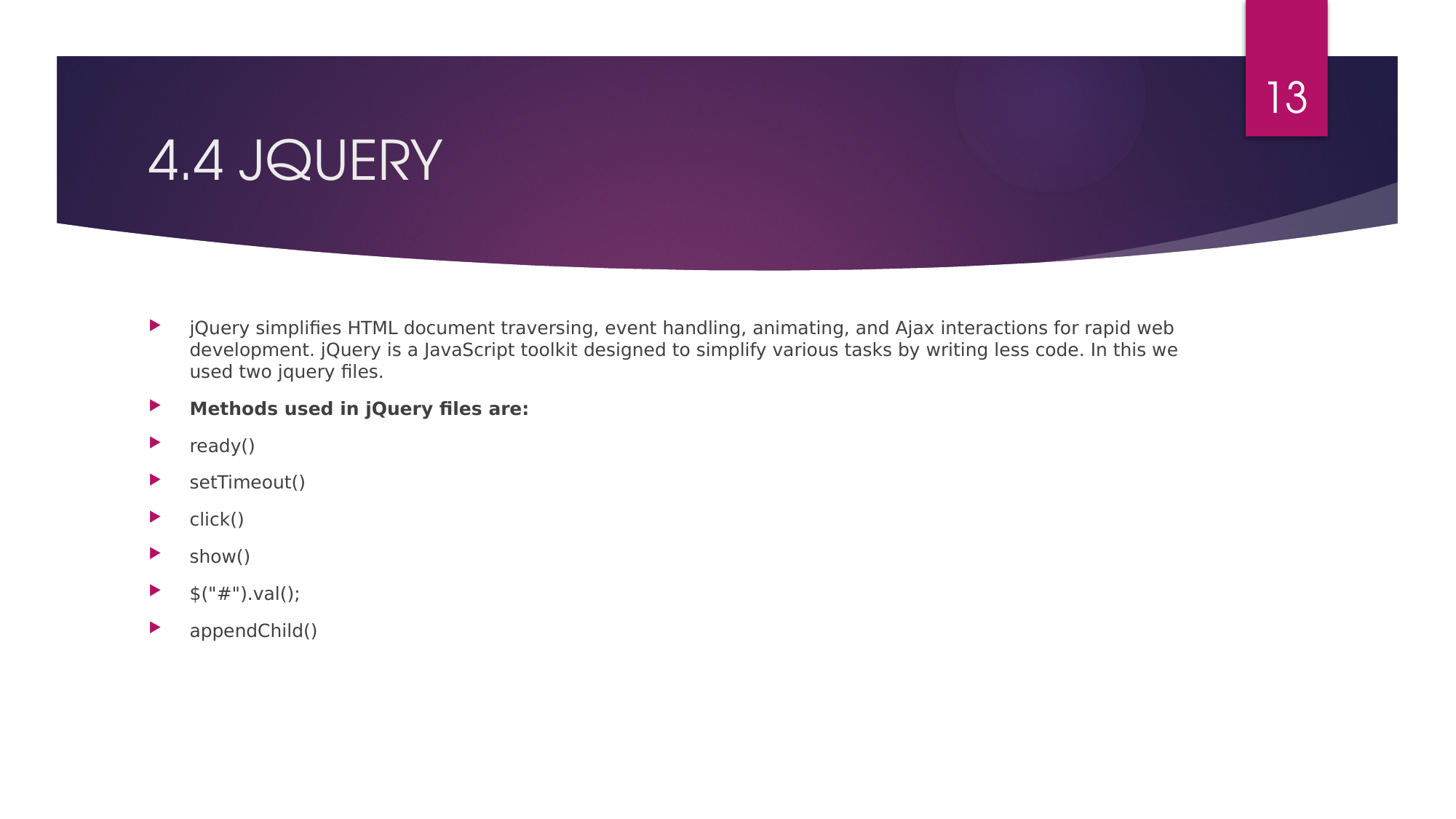

13
# 4.4 JQUERY
jQuery simplifies HTML document traversing, event handling, animating, and Ajax interactions for rapid web development. jQuery is a JavaScript toolkit designed to simplify various tasks by writing less code. In this we used two jquery files.
Methods used in jQuery files are:
ready()
setTimeout()
click()
show()
$("#").val();
appendChild()